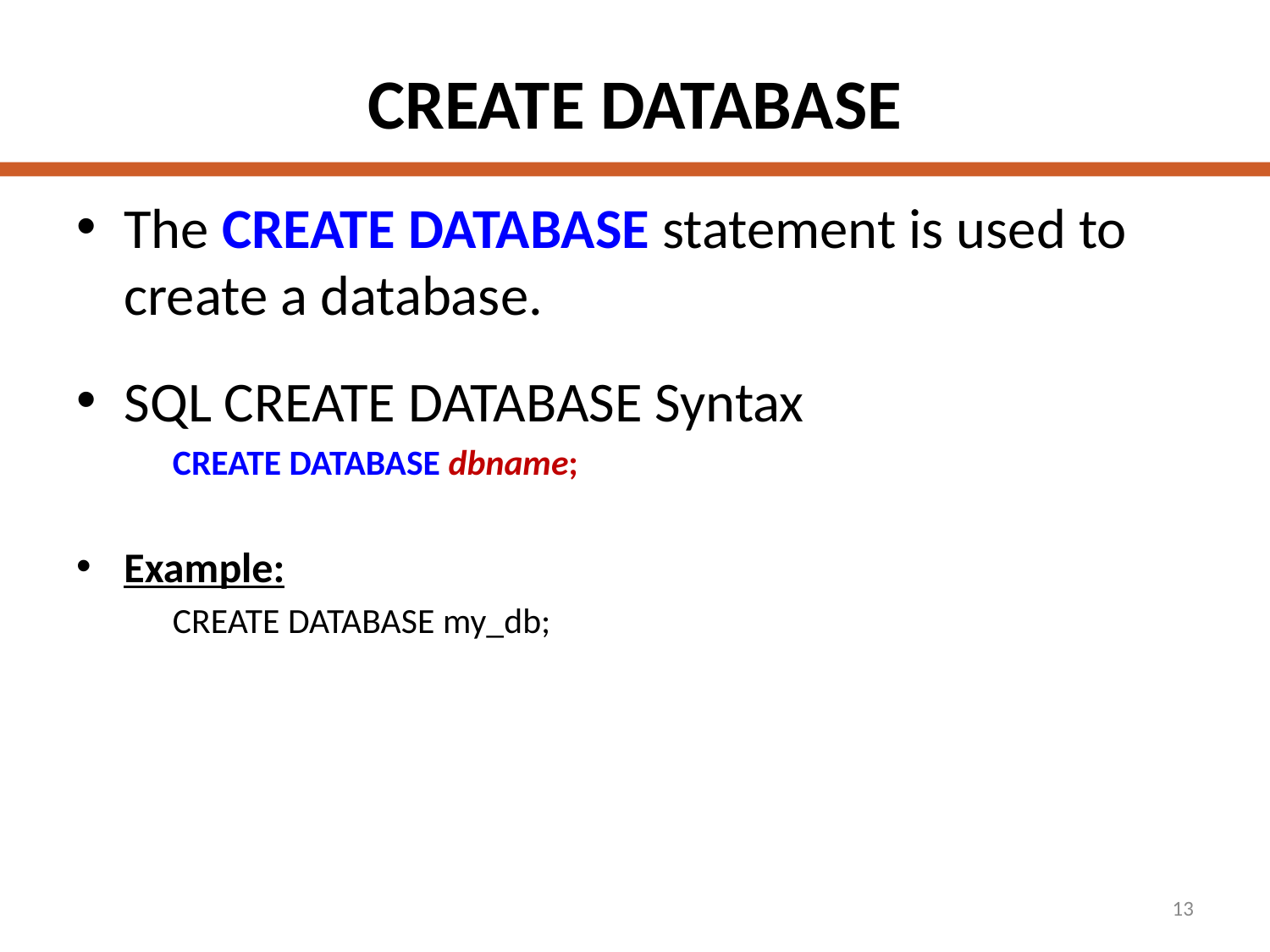

# CREATE DATABASE
The CREATE DATABASE statement is used to create a database.

SQL CREATE DATABASE Syntax
            CREATE DATABASE dbname;

Example:
            CREATE DATABASE my_db;
13